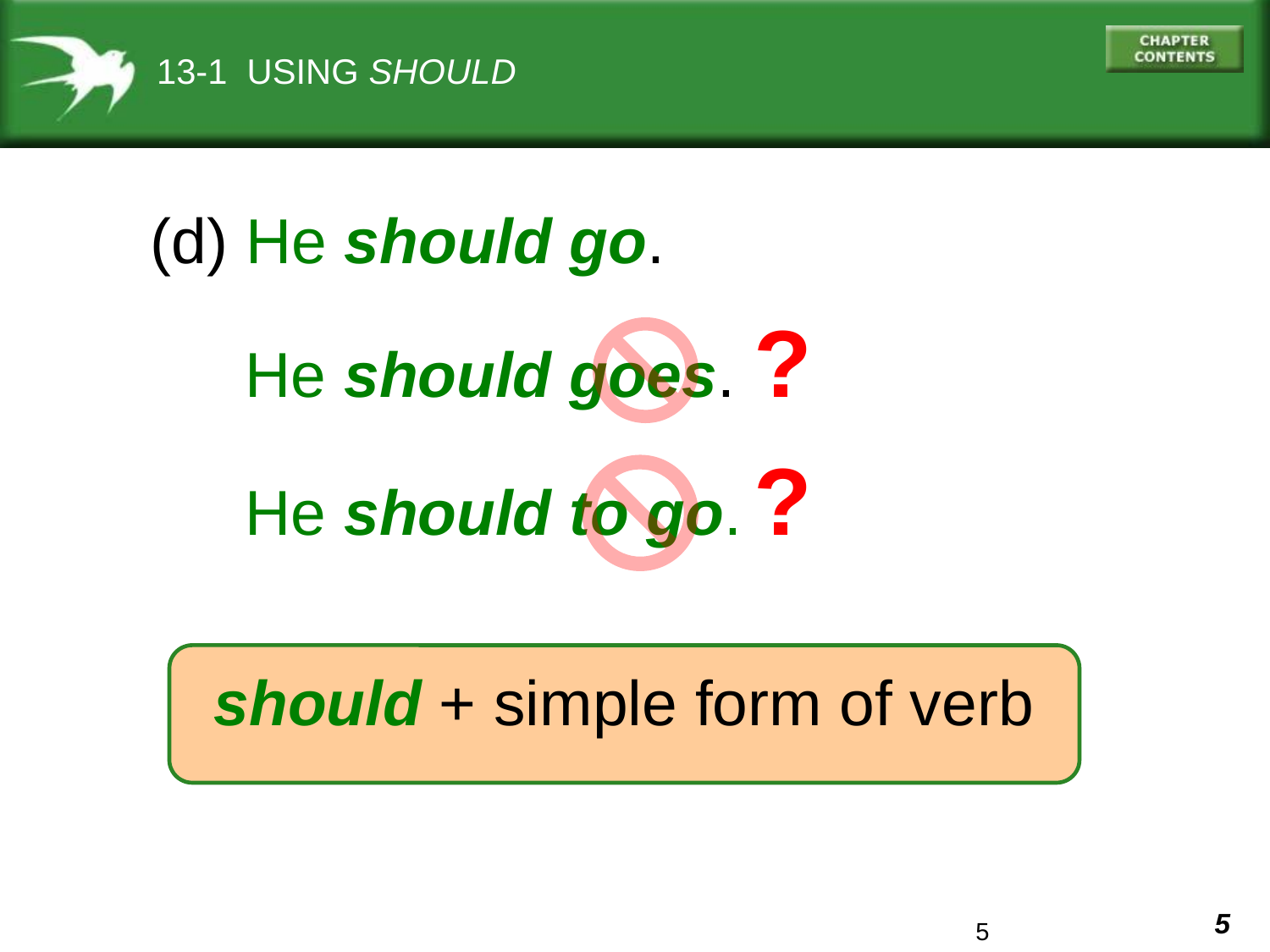

13-1  USING SHOULD
(d) He should go.
?

He should goes.
?

He should to go.

should + simple form of verb
5